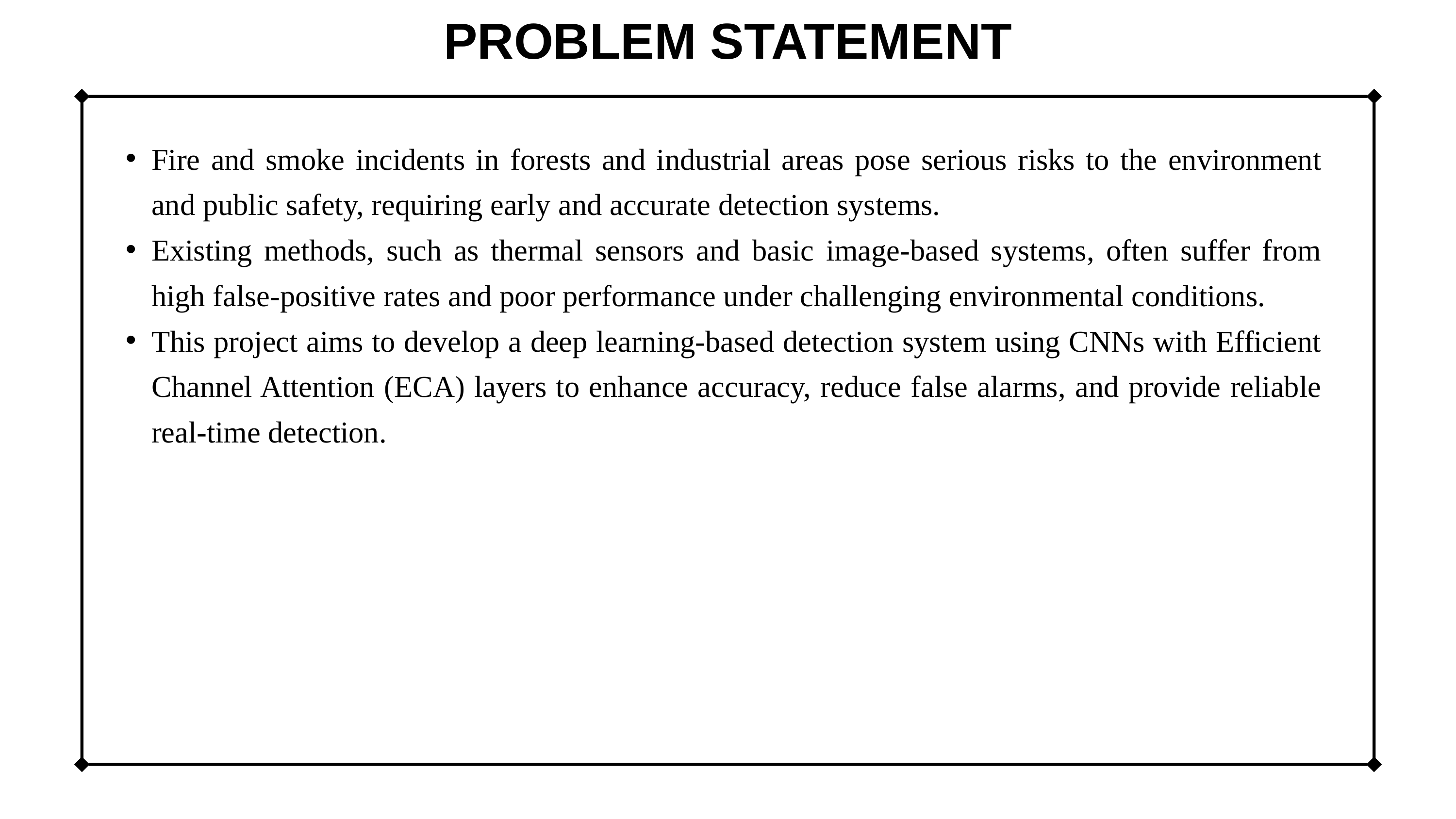

PROBLEM STATEMENT

Fire and smoke incidents in forests and industrial areas pose serious risks to the environment and public safety, requiring early and accurate detection systems.
Existing methods, such as thermal sensors and basic image-based systems, often suffer from high false-positive rates and poor performance under challenging environmental conditions.
This project aims to develop a deep learning-based detection system using CNNs with Efficient Channel Attention (ECA) layers to enhance accuracy, reduce false alarms, and provide reliable real-time detection.